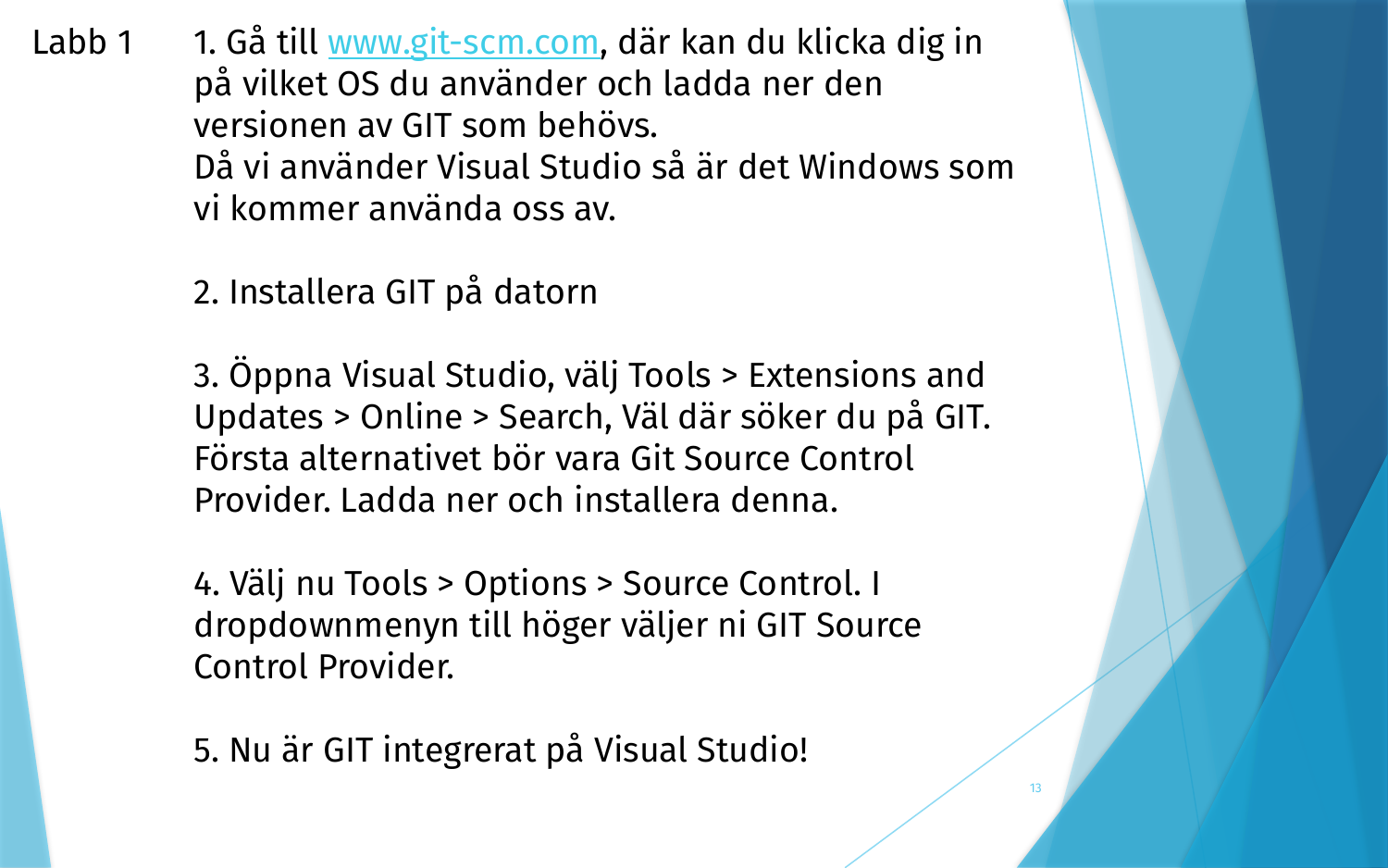

Labb 1
1. Gå till www.git-scm.com, där kan du klicka dig in på vilket OS du använder och ladda ner den versionen av GIT som behövs.
Då vi använder Visual Studio så är det Windows som vi kommer använda oss av.

2. Installera GIT på datorn

3. Öppna Visual Studio, välj Tools > Extensions and Updates > Online > Search, Väl där söker du på GIT.
Första alternativet bör vara Git Source Control Provider. Ladda ner och installera denna.

4. Välj nu Tools > Options > Source Control. I dropdownmenyn till höger väljer ni GIT Source Control Provider.

5. Nu är GIT integrerat på Visual Studio!

13